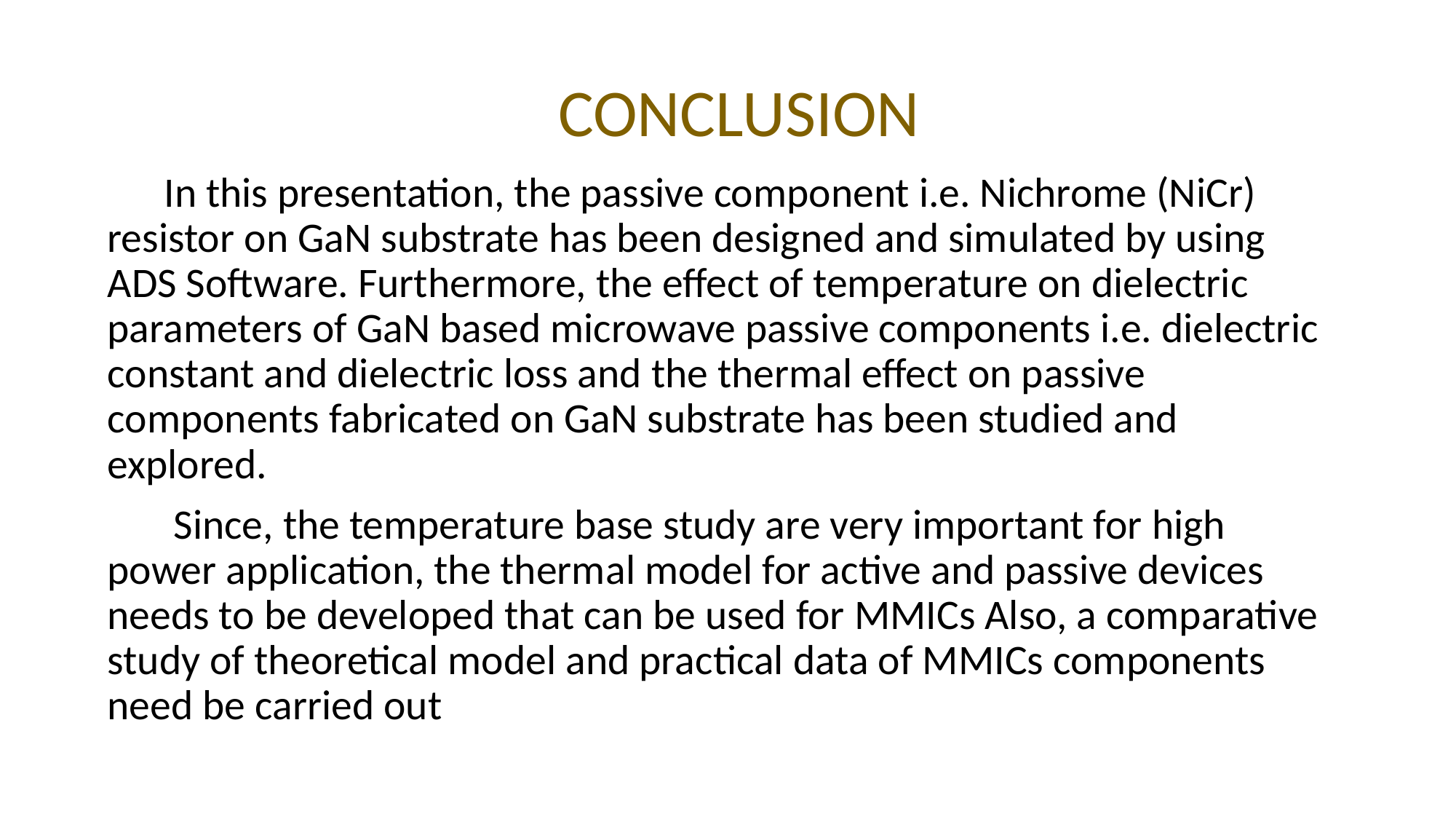

# CONCLUSION
      In this presentation, the passive component i.e. Nichrome (NiCr) resistor on GaN substrate has been designed and simulated by using ADS Software. Furthermore, the effect of temperature on dielectric parameters of GaN based microwave passive components i.e. dielectric constant and dielectric loss and the thermal effect on passive components fabricated on GaN substrate has been studied and explored.
       Since, the temperature base study are very important for high power application, the thermal model for active and passive devices needs to be developed that can be used for MMICs Also, a comparative study of theoretical model and practical data of MMICs components need be carried out